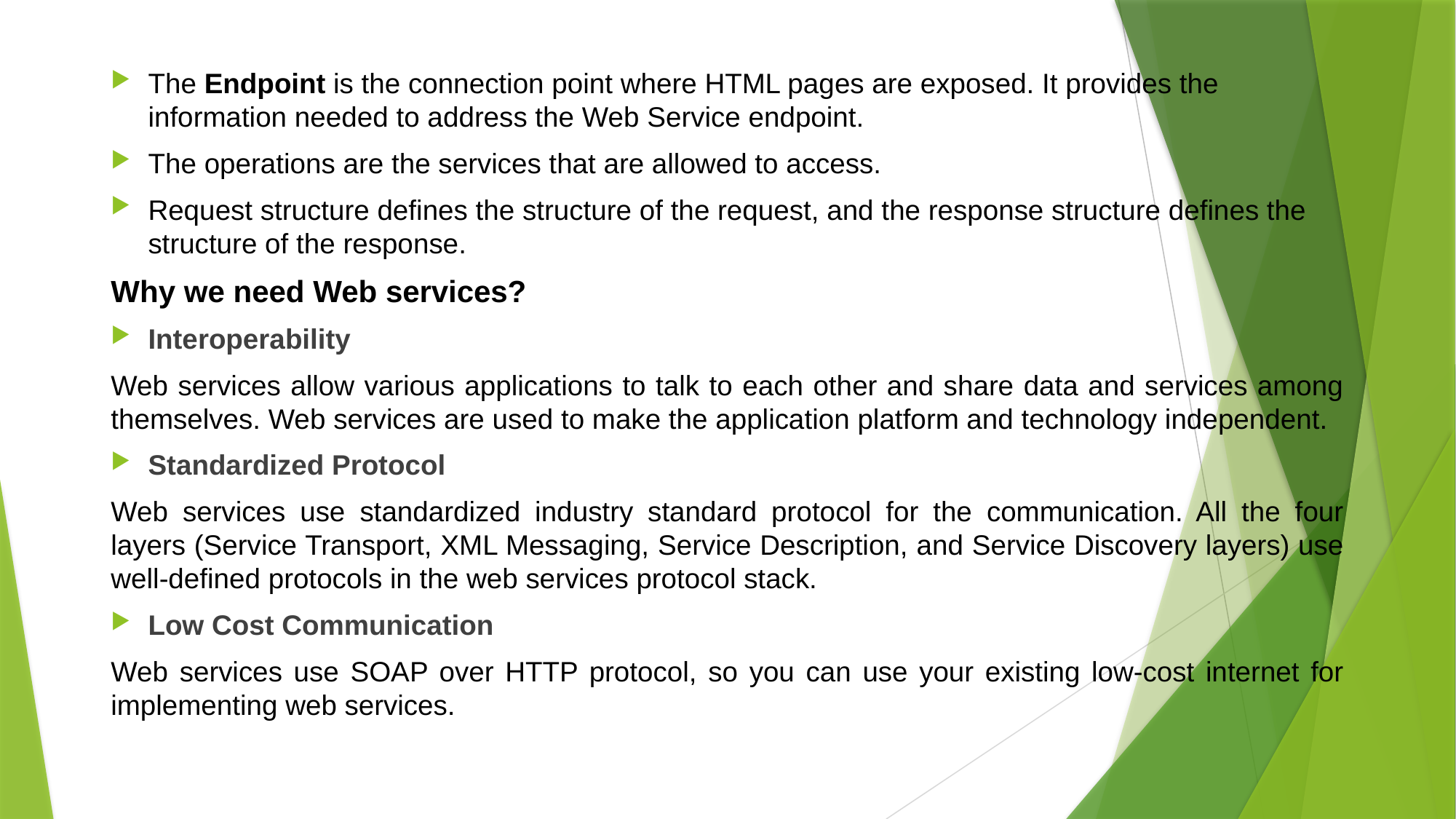

The Endpoint is the connection point where HTML pages are exposed. It provides the information needed to address the Web Service endpoint.
The operations are the services that are allowed to access.
Request structure defines the structure of the request, and the response structure defines the structure of the response.
Why we need Web services?
Interoperability
Web services allow various applications to talk to each other and share data and services among themselves. Web services are used to make the application platform and technology independent.
Standardized Protocol
Web services use standardized industry standard protocol for the communication. All the four layers (Service Transport, XML Messaging, Service Description, and Service Discovery layers) use well-defined protocols in the web services protocol stack.
Low Cost Communication
Web services use SOAP over HTTP protocol, so you can use your existing low-cost internet for implementing web services.